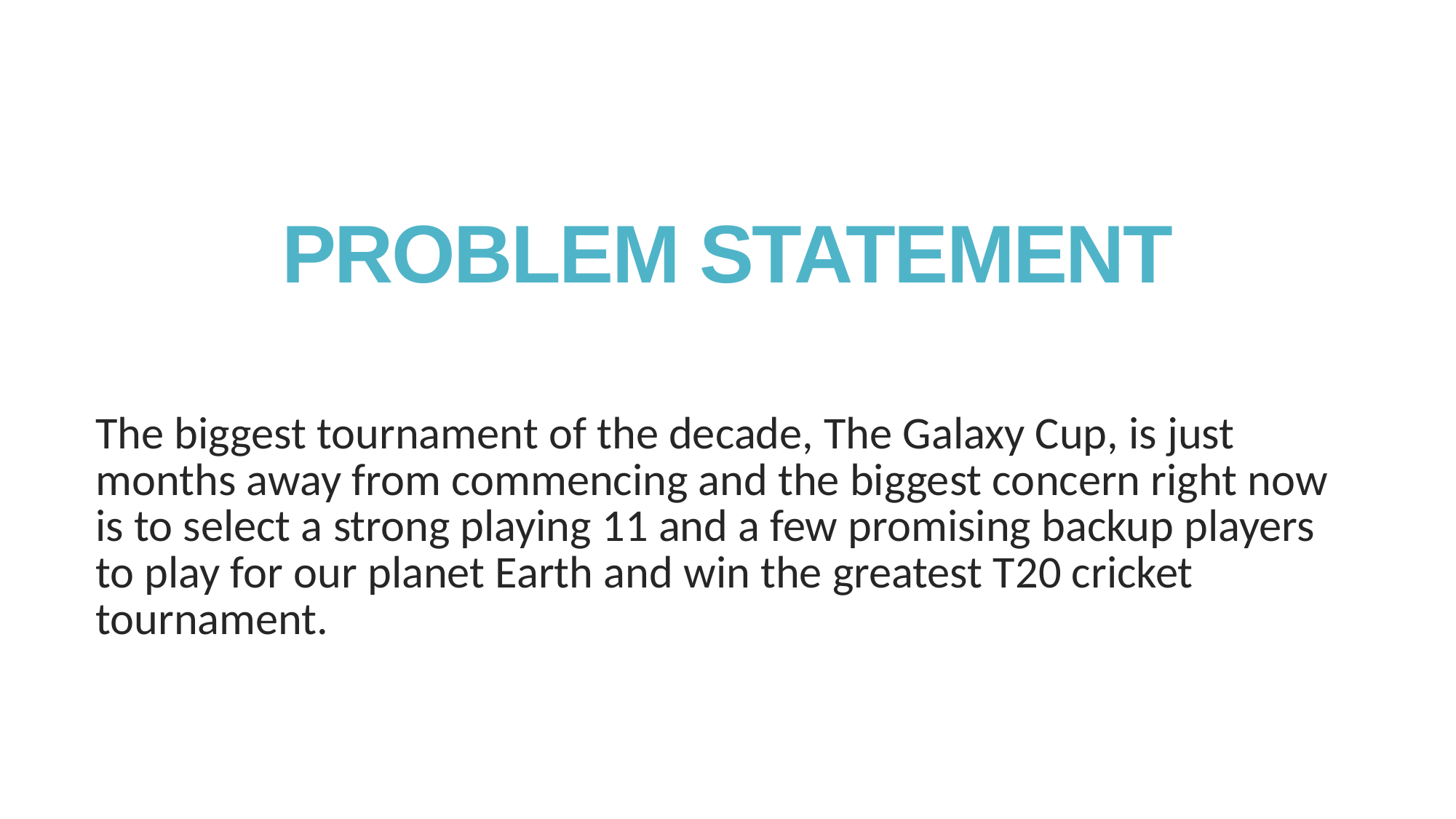

# PROBLEM STATEMENT
The biggest tournament of the decade, The Galaxy Cup, is just months away from commencing and the biggest concern right now is to select a strong playing 11 and a few promising backup players to play for our planet Earth and win the greatest T20 cricket tournament.